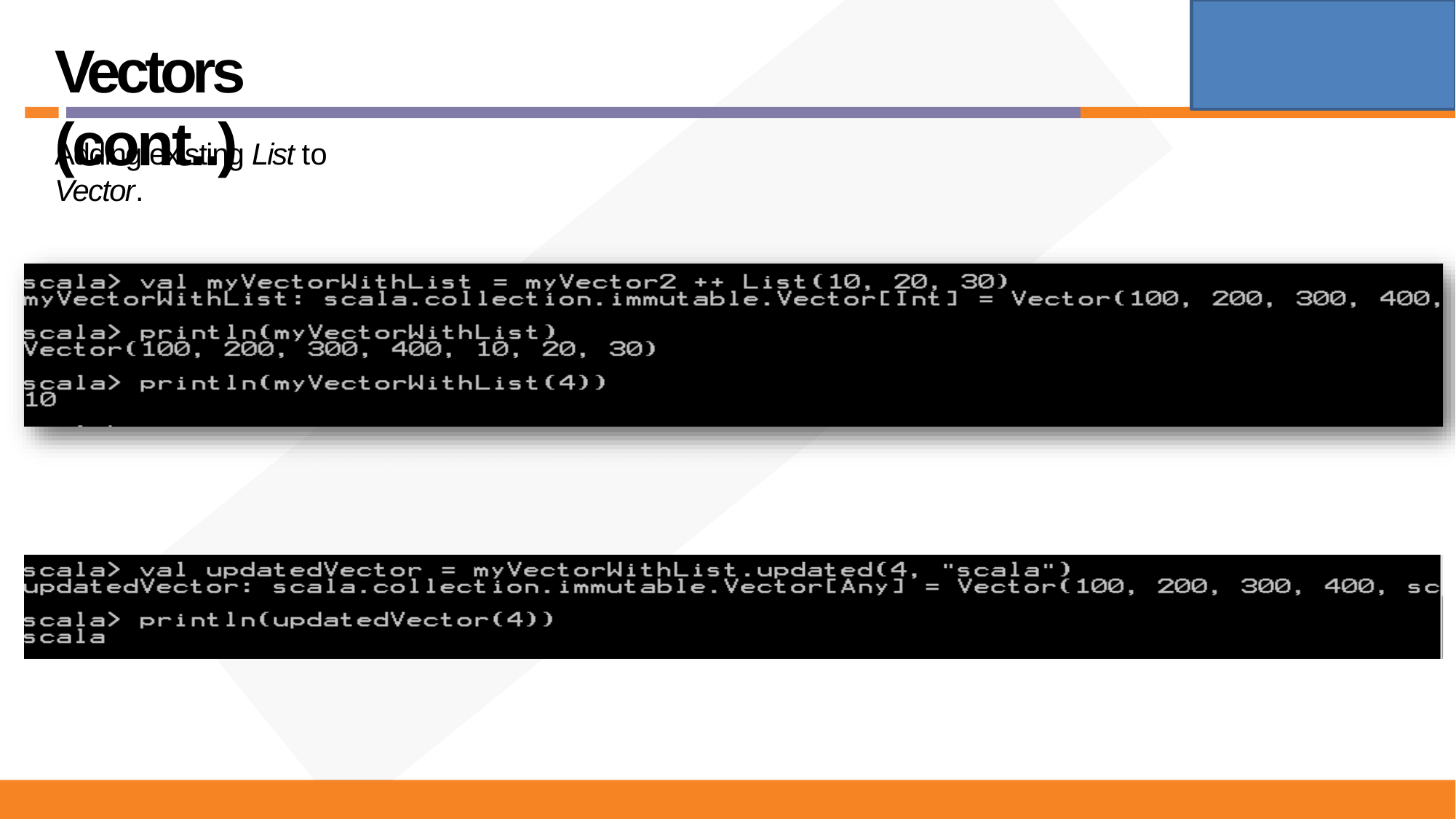

Vectors (cont..)
Adding existing List to Vector.

Manipulating Vector element.